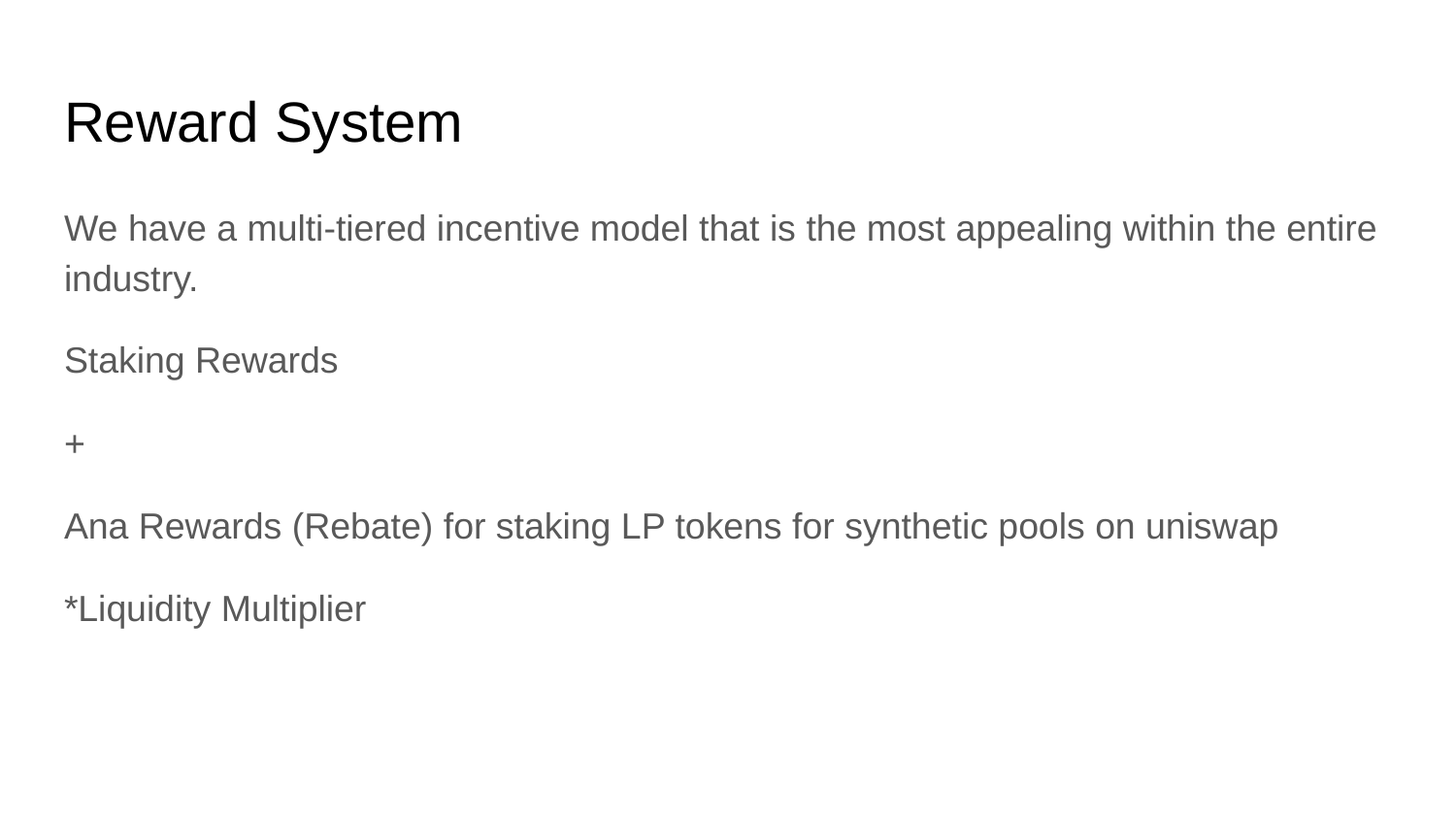

# Reward System
We have a multi-tiered incentive model that is the most appealing within the entire industry.
Staking Rewards
+
Ana Rewards (Rebate) for staking LP tokens for synthetic pools on uniswap
*Liquidity Multiplier